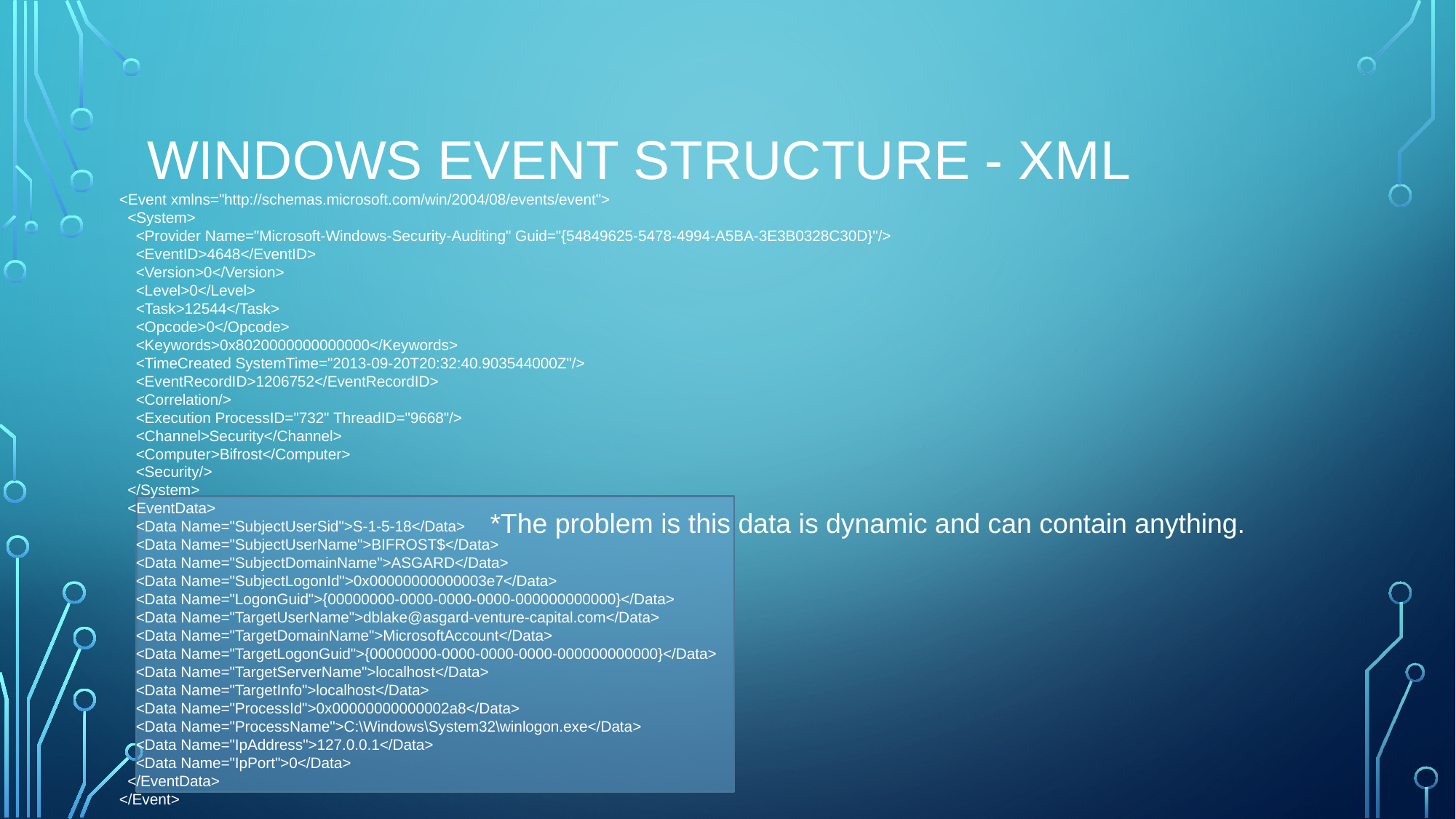

# Windows Event Structure - XML
<Event xmlns="http://schemas.microsoft.com/win/2004/08/events/event">
  <System>
    <Provider Name="Microsoft-Windows-Security-Auditing" Guid="{54849625-5478-4994-A5BA-3E3B0328C30D}"/>
    <EventID>4648</EventID>
    <Version>0</Version>
    <Level>0</Level>
    <Task>12544</Task>
    <Opcode>0</Opcode>
    <Keywords>0x8020000000000000</Keywords>
    <TimeCreated SystemTime="2013-09-20T20:32:40.903544000Z"/>
    <EventRecordID>1206752</EventRecordID>
    <Correlation/>
    <Execution ProcessID="732" ThreadID="9668"/>
    <Channel>Security</Channel>
    <Computer>Bifrost</Computer>
    <Security/>
  </System>
  <EventData>
    <Data Name="SubjectUserSid">S-1-5-18</Data>
    <Data Name="SubjectUserName">BIFROST$</Data>
    <Data Name="SubjectDomainName">ASGARD</Data>
    <Data Name="SubjectLogonId">0x00000000000003e7</Data>
    <Data Name="LogonGuid">{00000000-0000-0000-0000-000000000000}</Data>
    <Data Name="TargetUserName">dblake@asgard-venture-capital.com</Data>
    <Data Name="TargetDomainName">MicrosoftAccount</Data>
    <Data Name="TargetLogonGuid">{00000000-0000-0000-0000-000000000000}</Data>
    <Data Name="TargetServerName">localhost</Data>
    <Data Name="TargetInfo">localhost</Data>
    <Data Name="ProcessId">0x00000000000002a8</Data>
    <Data Name="ProcessName">C:\Windows\System32\winlogon.exe</Data>
    <Data Name="IpAddress">127.0.0.1</Data>
    <Data Name="IpPort">0</Data>
  </EventData>
</Event>

*The problem is this data is dynamic and can contain anything.